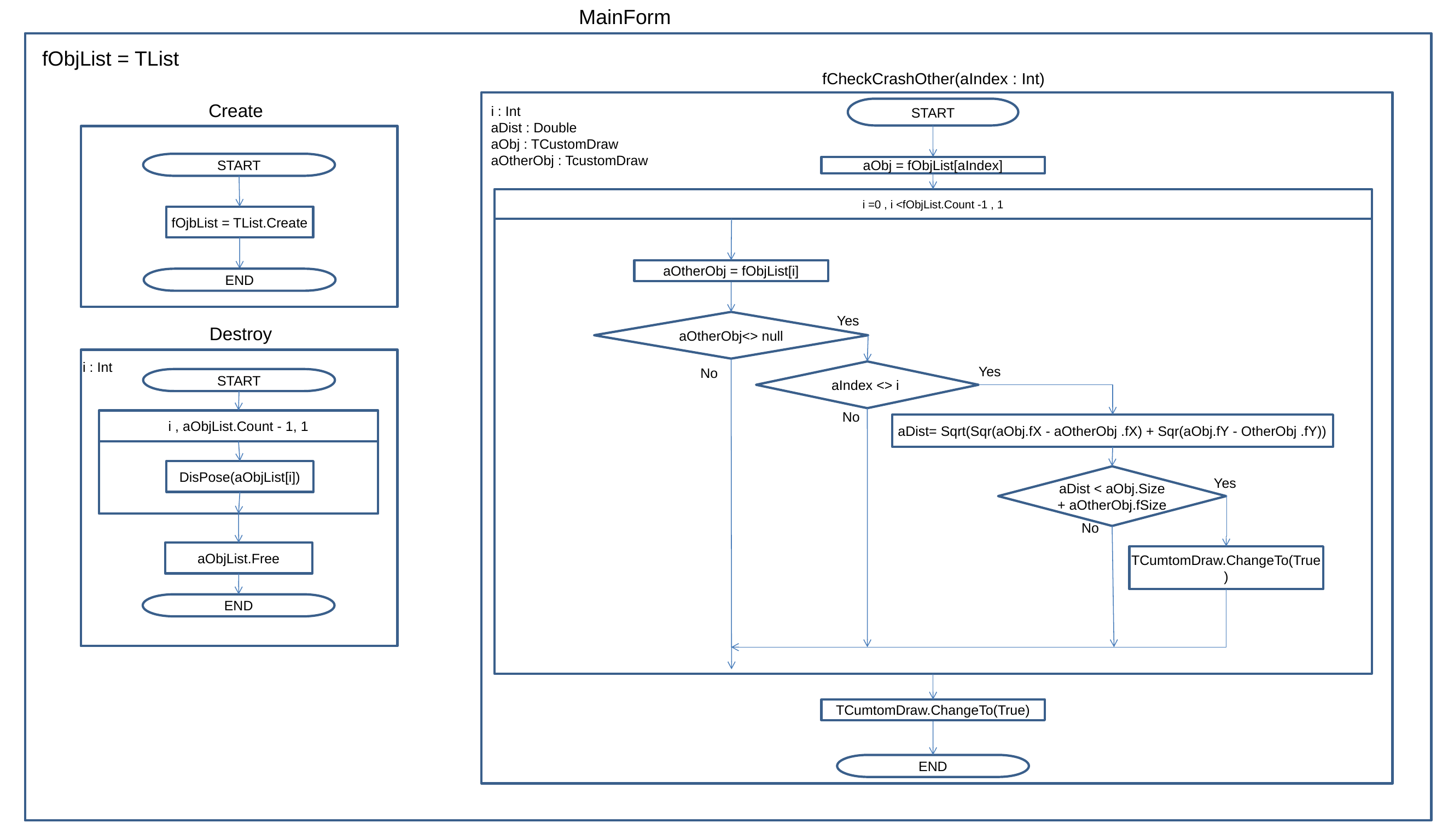

MainForm

fObjList = TList
fCheckCrashOther(aIndex : Int)

Create
i : Int
aDist : Double
aObj : TCustomDraw
aOtherObj : TcustomDraw
START

START
aObj = fObjList[aIndex]
i =0 , i <fObjList.Count -1 , 1
fOjbList = TList.Create

aOtherObj = fObjList[i]
END
aOtherObj<> null
Yes
Destroy

i : Int
aIndex <> i
Yes
No
START
No
i , aObjList.Count - 1, 1
aDist= Sqrt(Sqr(aObj.fX - aOtherObj .fX) + Sqr(aObj.fY - OtherObj .fY))

DisPose(aObjList[i])
aDist < aObj.Size + aOtherObj.fSize
Yes
No
aObjList.Free
TCumtomDraw.ChangeTo(True)
END
TCumtomDraw.ChangeTo(True)
END